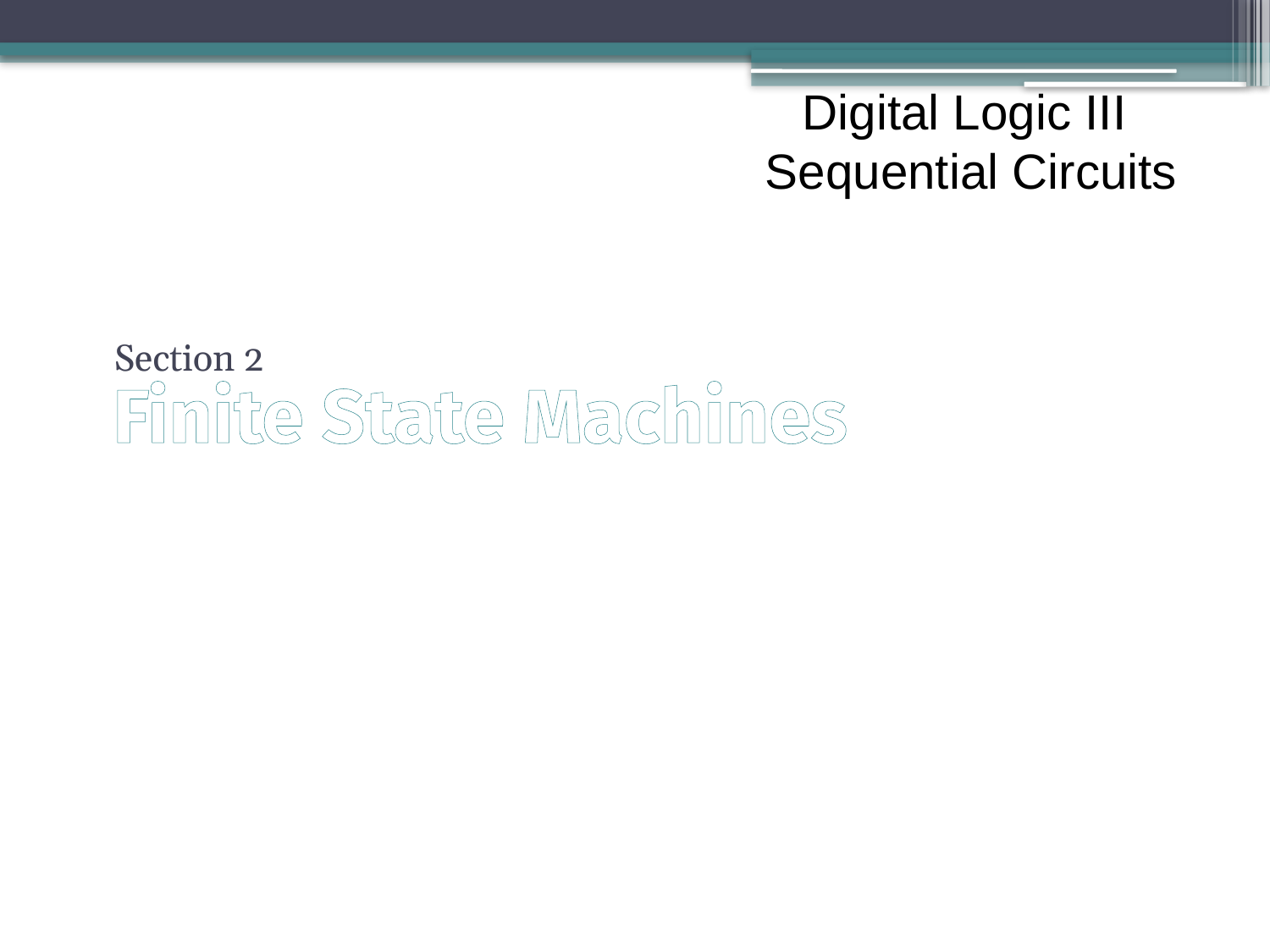

Digital Logic III
Sequential Circuits
# Finite State Machines
Section 2